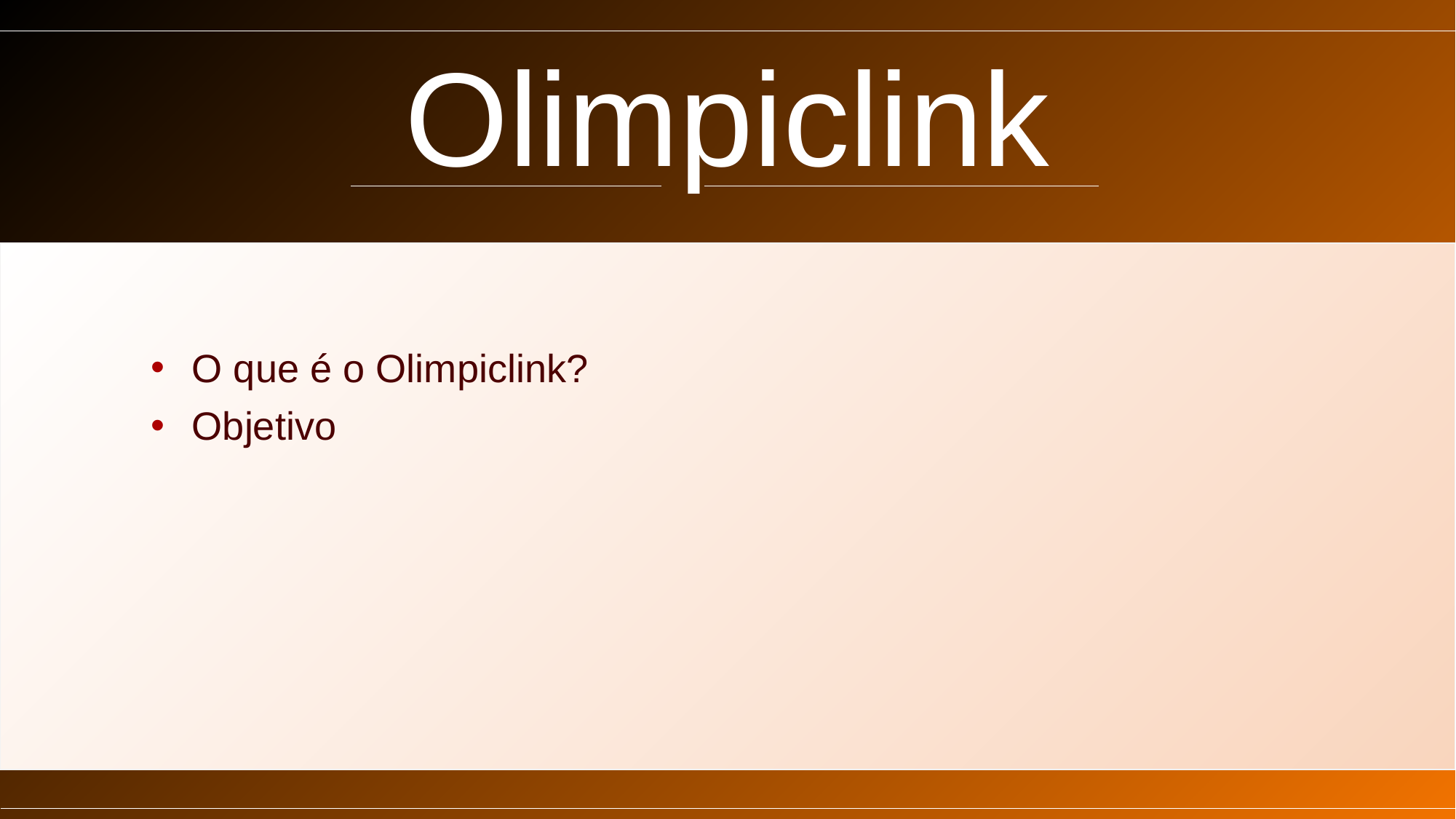

Olimpiclink

O que é o Olimpiclink?
Objetivo